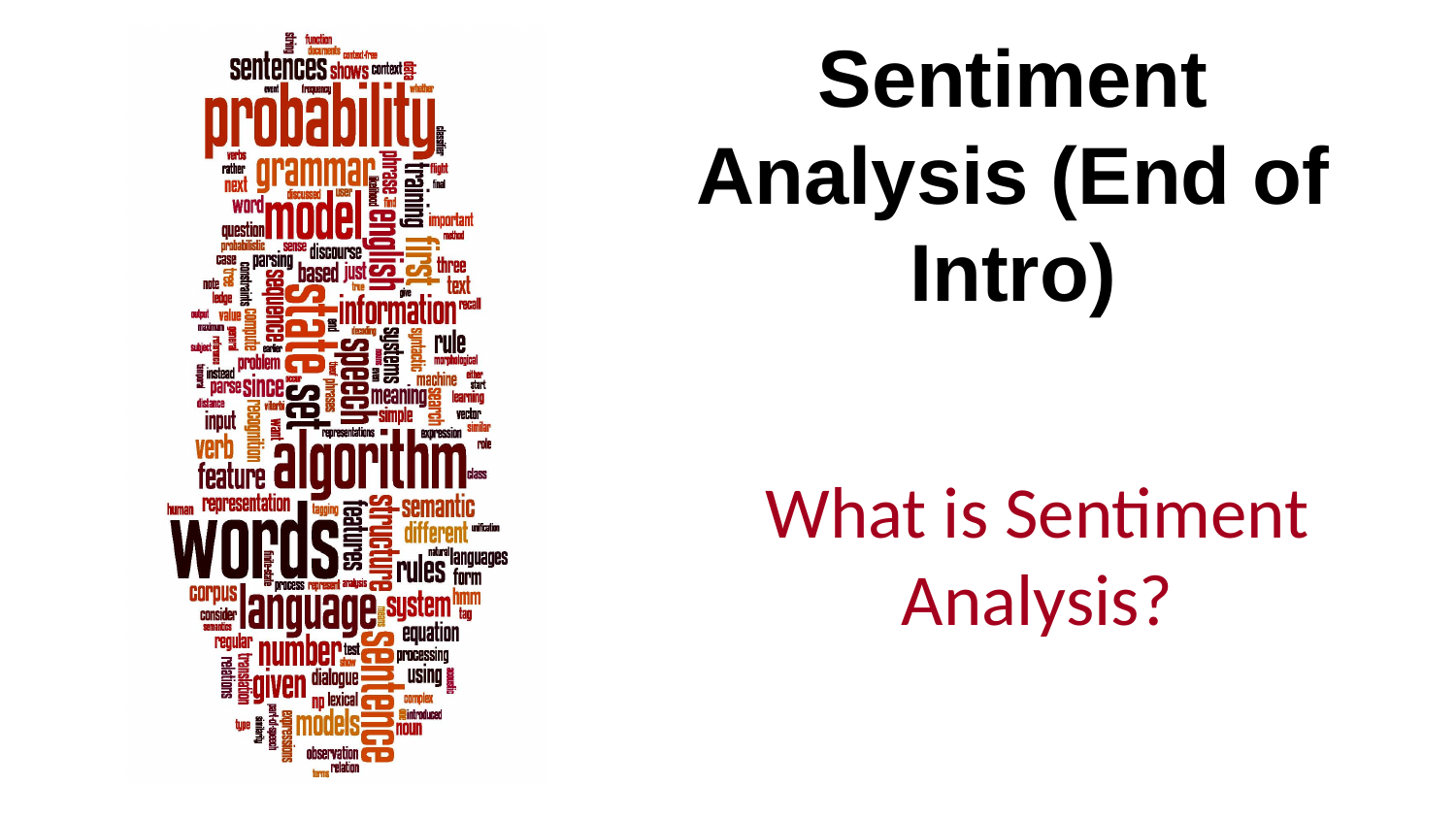

# Sentiment Analysis (End of Intro)
What is Sentiment Analysis?